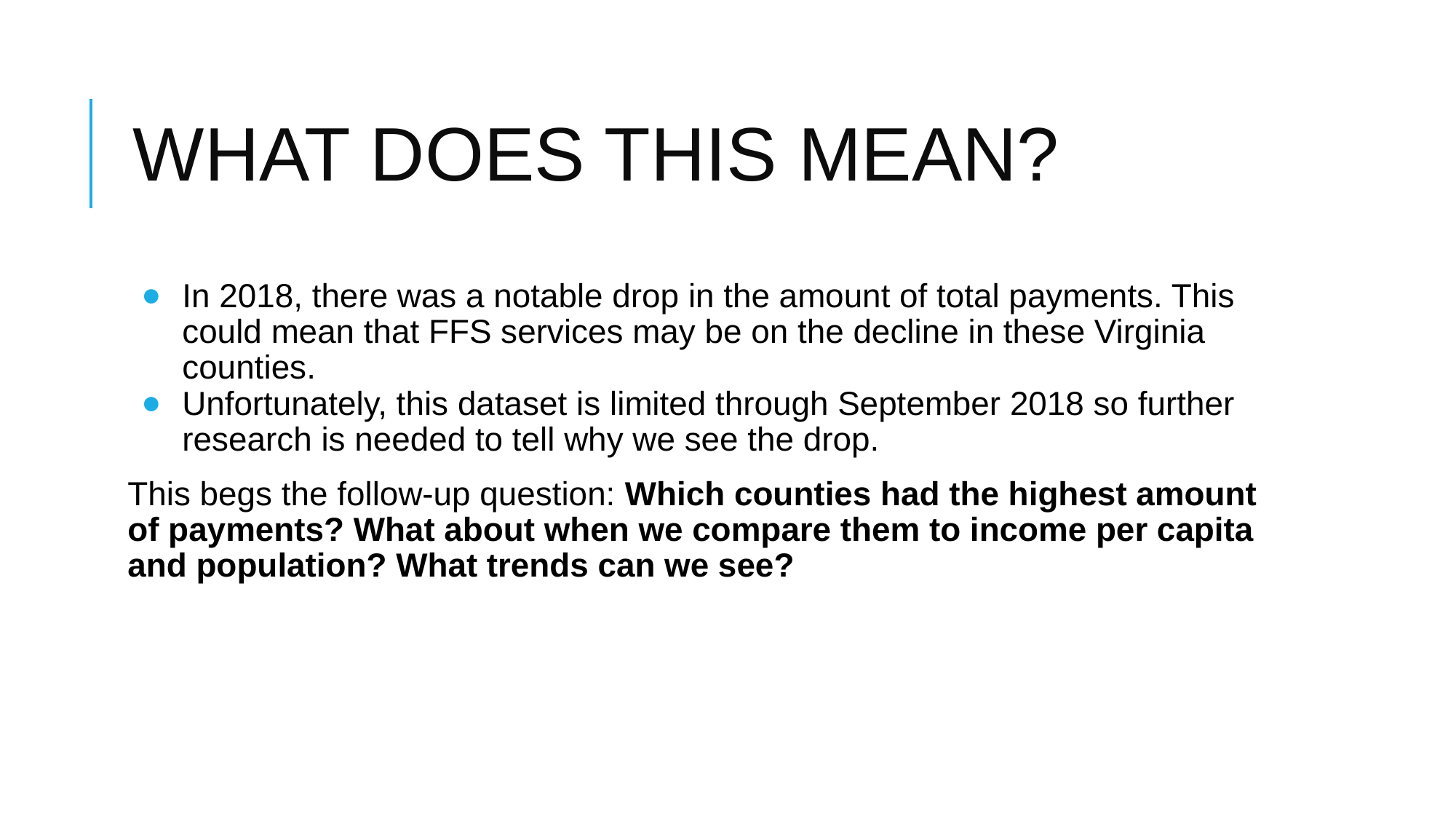

# WHAT DOES THIS MEAN?
In 2018, there was a notable drop in the amount of total payments. This could mean that FFS services may be on the decline in these Virginia counties.
Unfortunately, this dataset is limited through September 2018 so further research is needed to tell why we see the drop.
This begs the follow-up question: Which counties had the highest amount of payments? What about when we compare them to income per capita and population? What trends can we see?